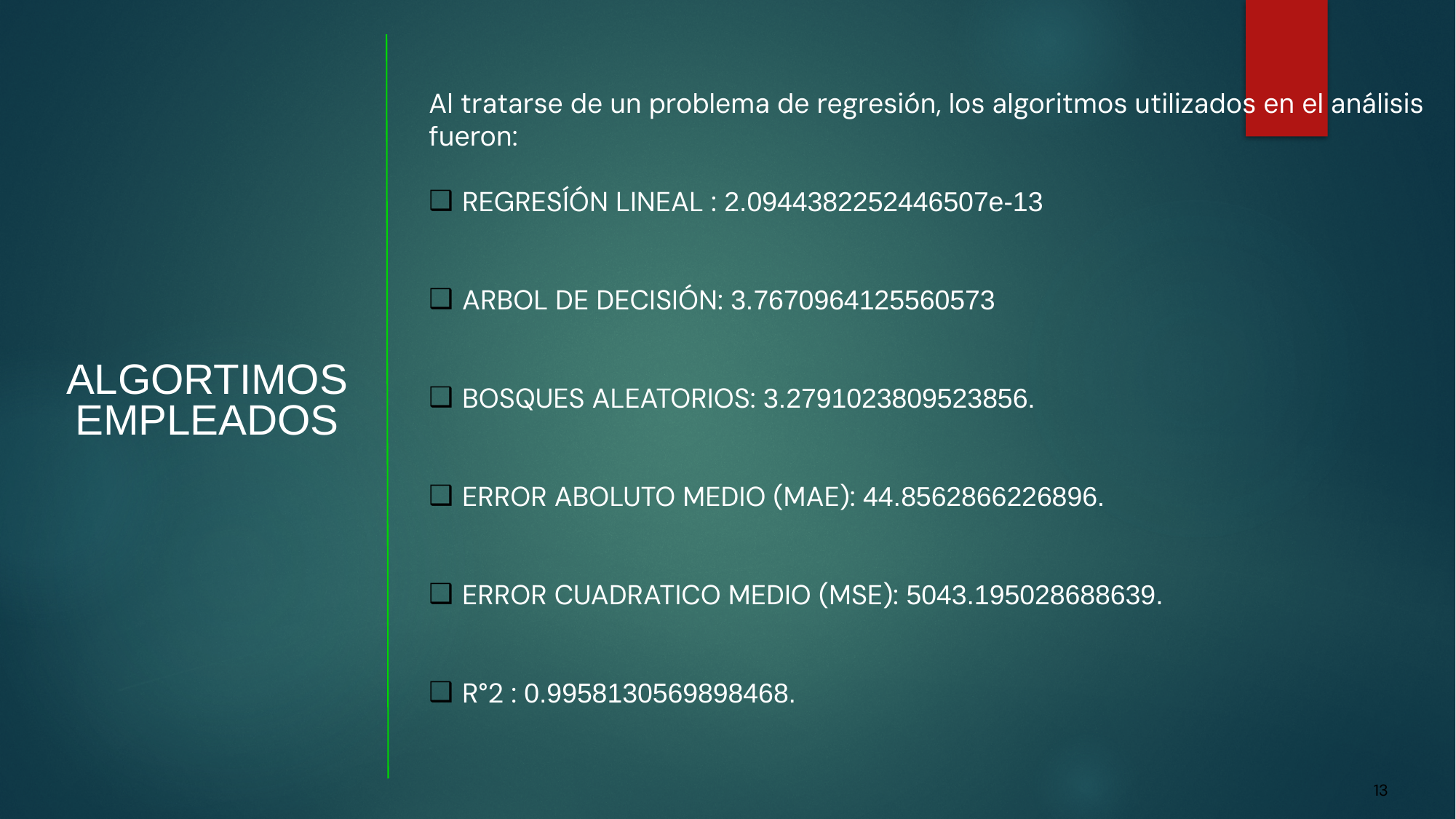

Al tratarse de un problema de regresión, los algoritmos utilizados en el análisis fueron:

REGRESÍÓN LINEAL : 2.0944382252446507e-13

ARBOL DE DECISIÓN: 3.7670964125560573

BOSQUES ALEATORIOS: 3.2791023809523856.

ERROR ABOLUTO MEDIO (MAE): 44.8562866226896.

ERROR CUADRATICO MEDIO (MSE): 5043.195028688639.

R°2 : 0.9958130569898468.

ALGORTIMOS EMPLEADOS
13